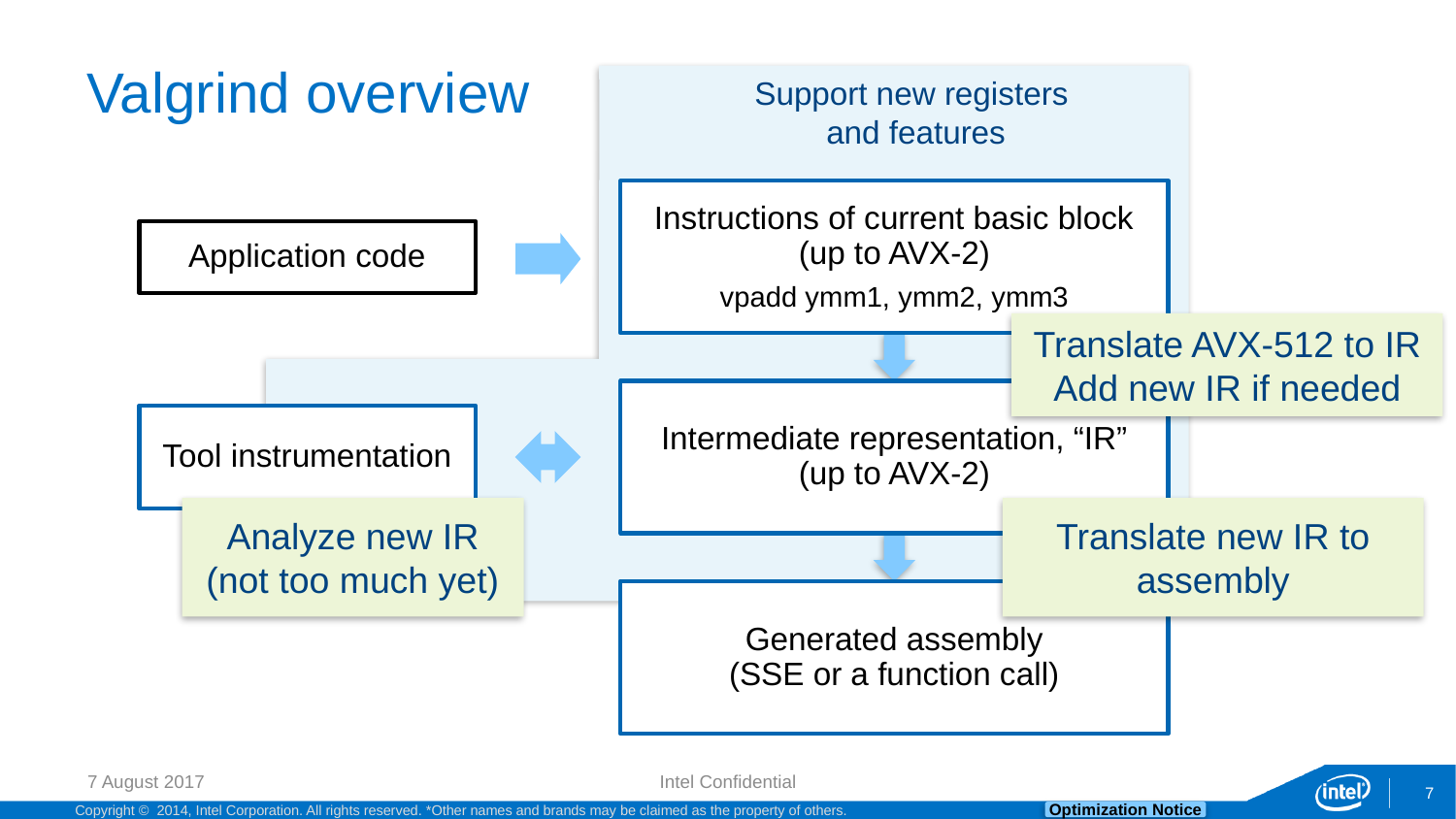

Valgrind overview
                                         Support new registers
                                          and features
Instructions of current basic block (up to AVX-2)
vpadd ymm1, ymm2, ymm3
Application code

Intermediate representation, “IR” (up to AVX-2)
Tool instrumentation

Generated assembly
(SSE or a function call)
Translate AVX-512 to IR
Add new IR if needed
Analyze new IR
(not too much yet)
Translate new IR to assembly
7 August 2017
Intel Confidential
7